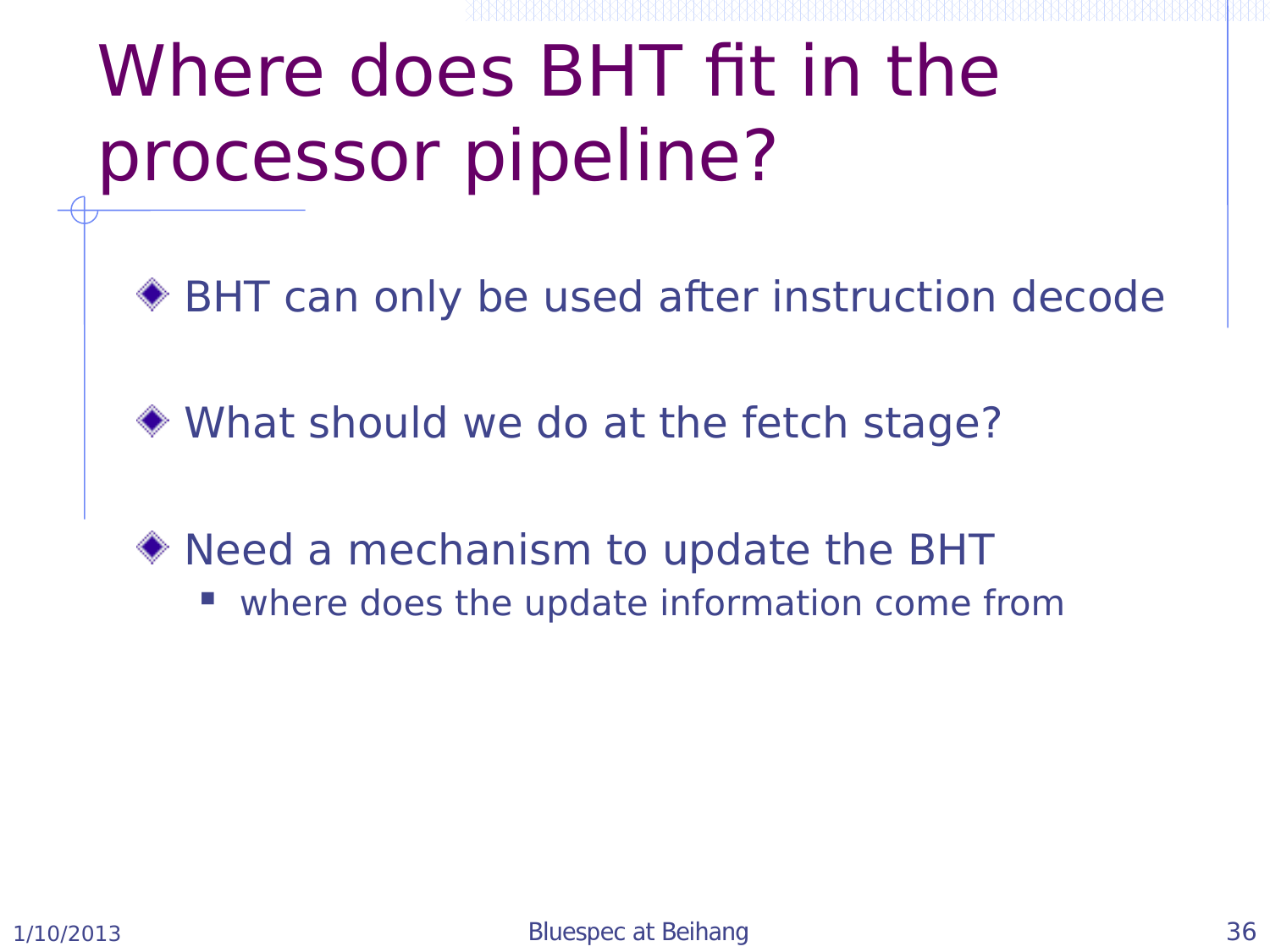

# Where does BHT fit in the processor pipeline?
BHT can only be used after instruction decode

What should we do at the fetch stage?

Need a mechanism to update the BHT
where does the update information come from
1/10/2013
Bluespec at Beihang
36